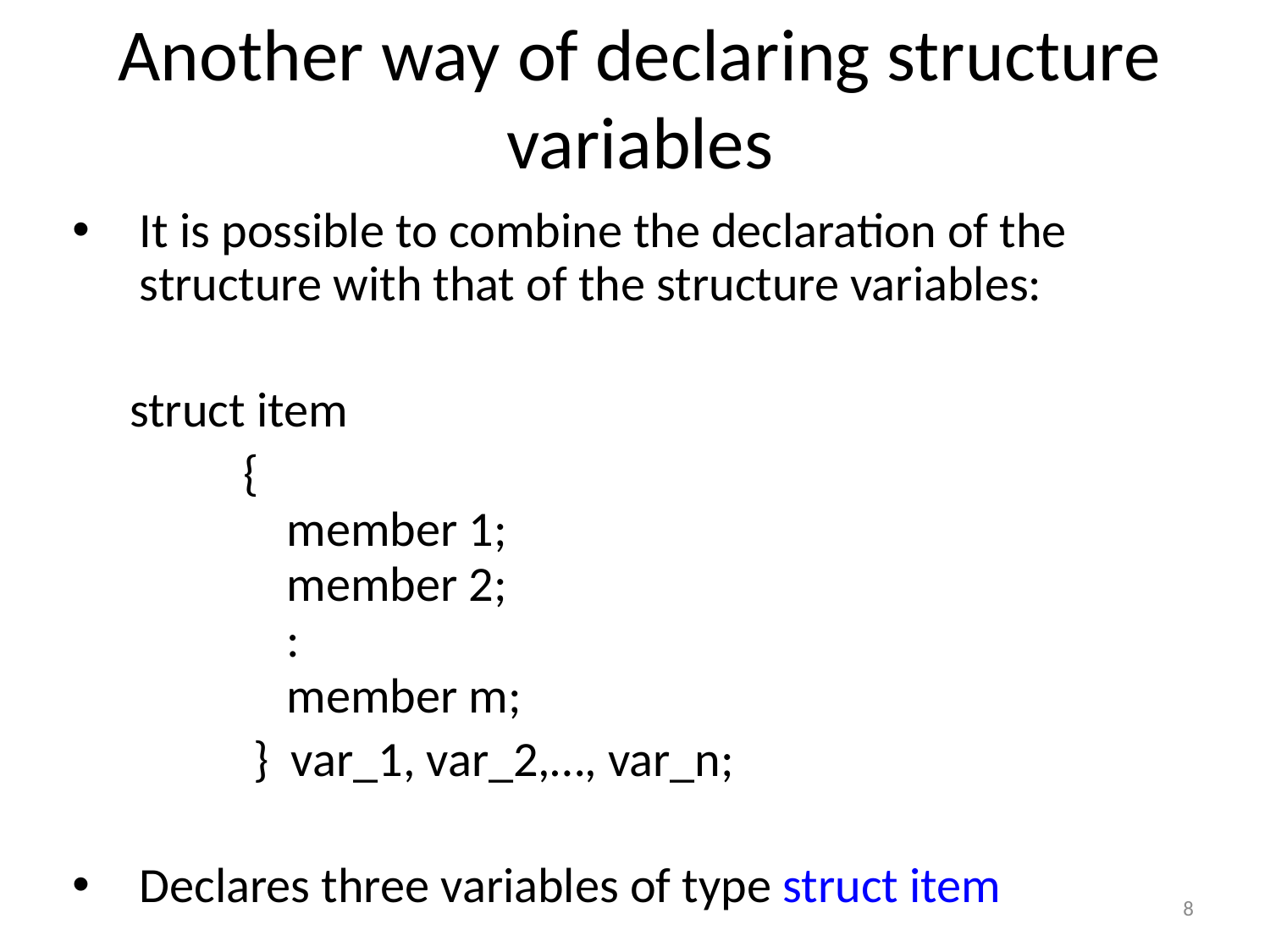

# Another way of declaring structure variables
It is possible to combine the declaration of the structure with that of the structure variables:

struct item
	     {
              member 1;
              member 2;
              :
              member m;
           }  var_1, var_2,…, var_n;

Declares three variables of type struct item
8